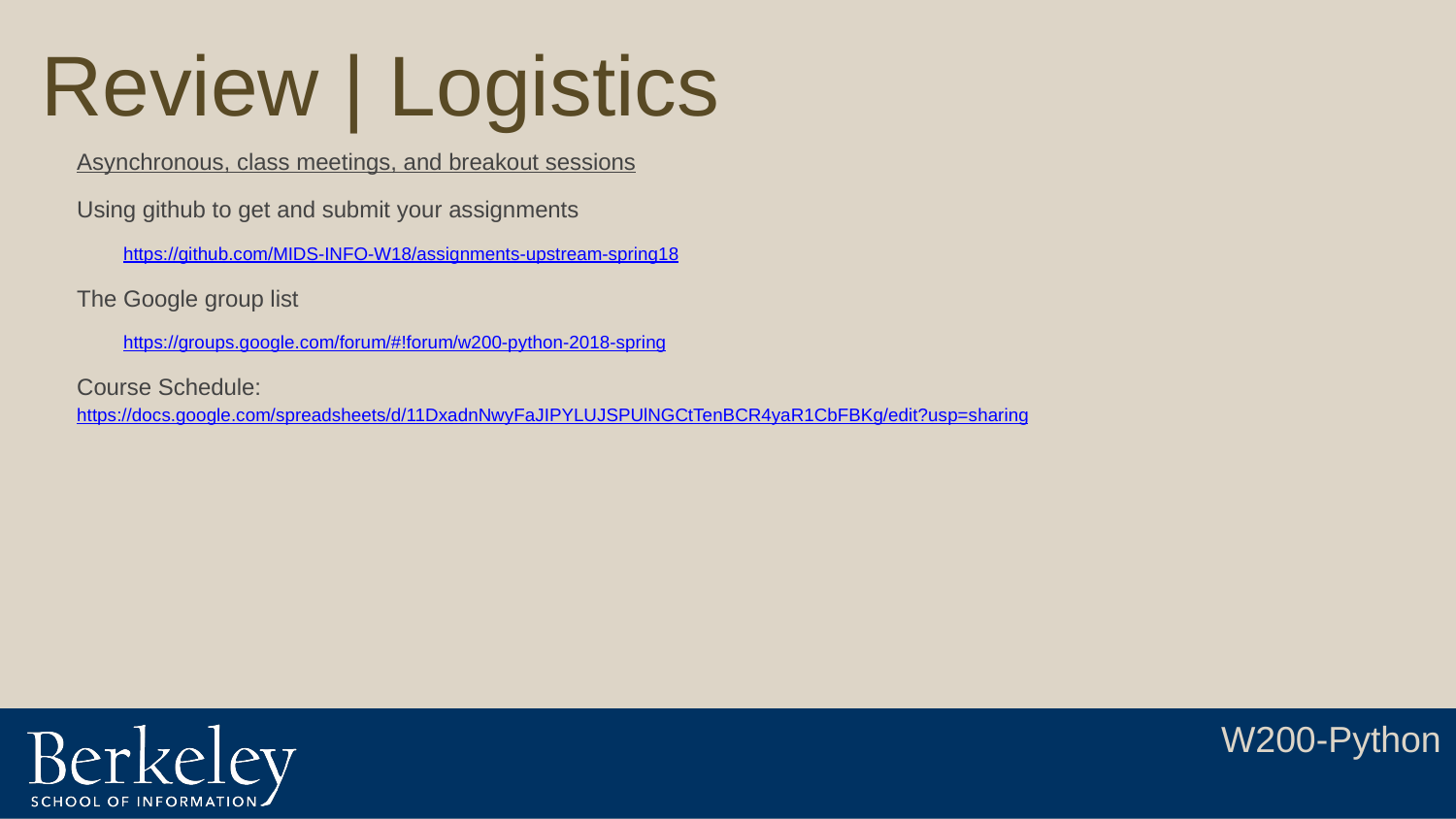

# Review | Logistics
Asynchronous, class meetings, and breakout sessions
Using github to get and submit your assignments
https://github.com/MIDS-INFO-W18/assignments-upstream-spring18
The Google group list
https://groups.google.com/forum/#!forum/w200-python-2018-spring
Course Schedule:
https://docs.google.com/spreadsheets/d/11DxadnNwyFaJIPYLUJSPUlNGCtTenBCR4yaR1CbFBKg/edit?usp=sharing

4